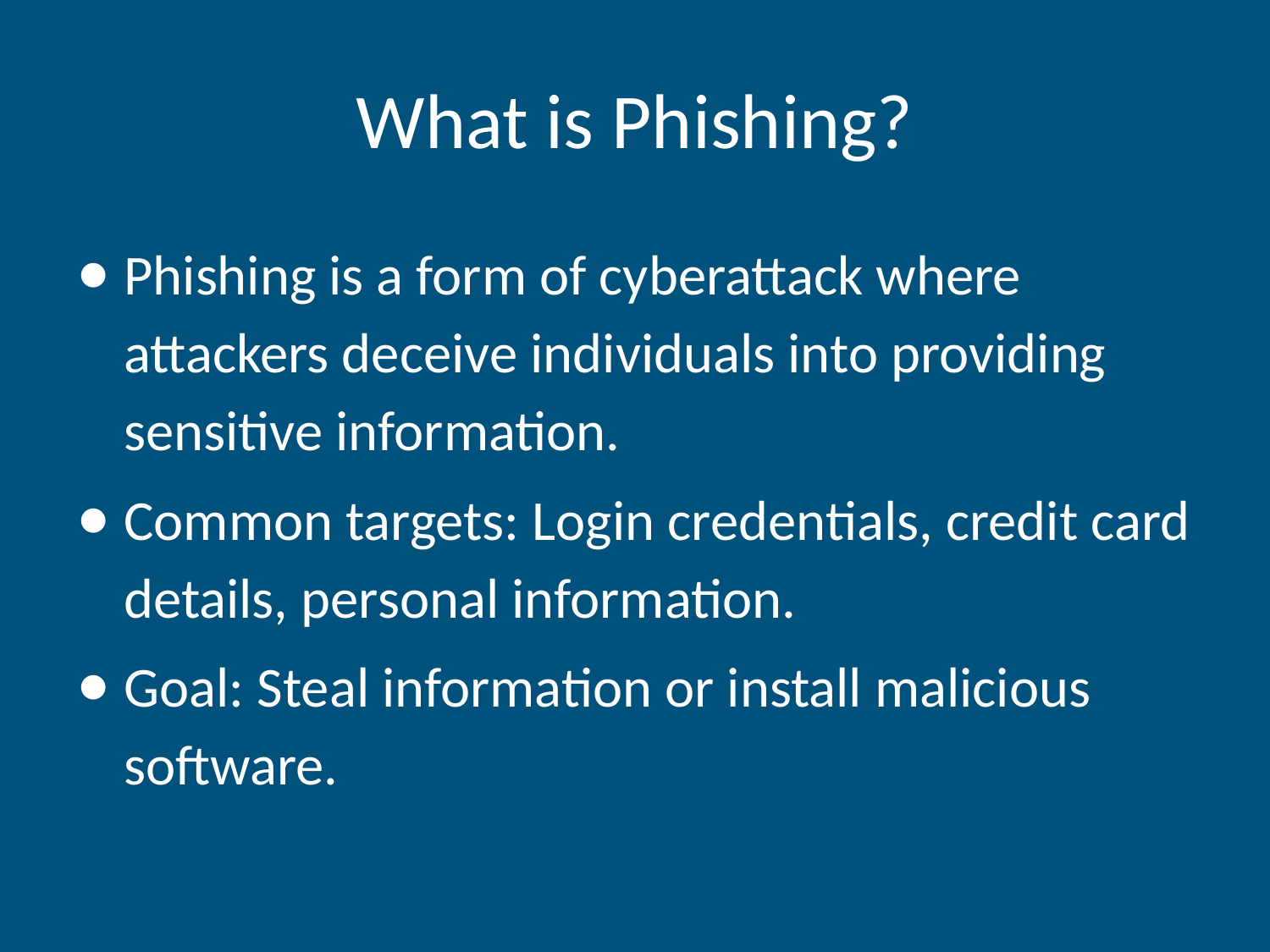

# What is Phishing?
Phishing is a form of cyberattack where attackers deceive individuals into providing sensitive information.
Common targets: Login credentials, credit card details, personal information.
Goal: Steal information or install malicious software.